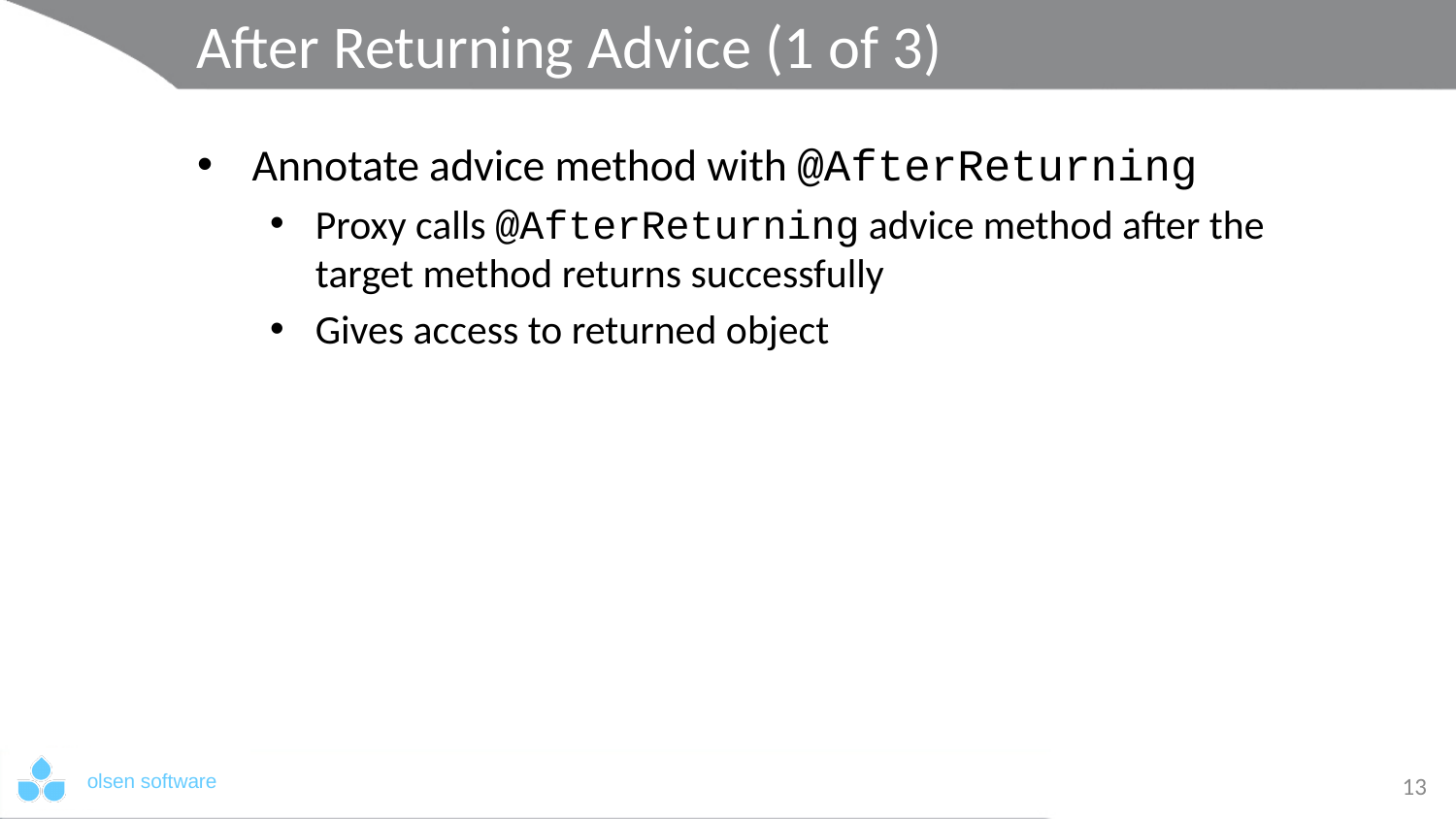

# After Returning Advice (1 of 3)
Annotate advice method with @AfterReturning
Proxy calls @AfterReturning advice method after the target method returns successfully
Gives access to returned object
13